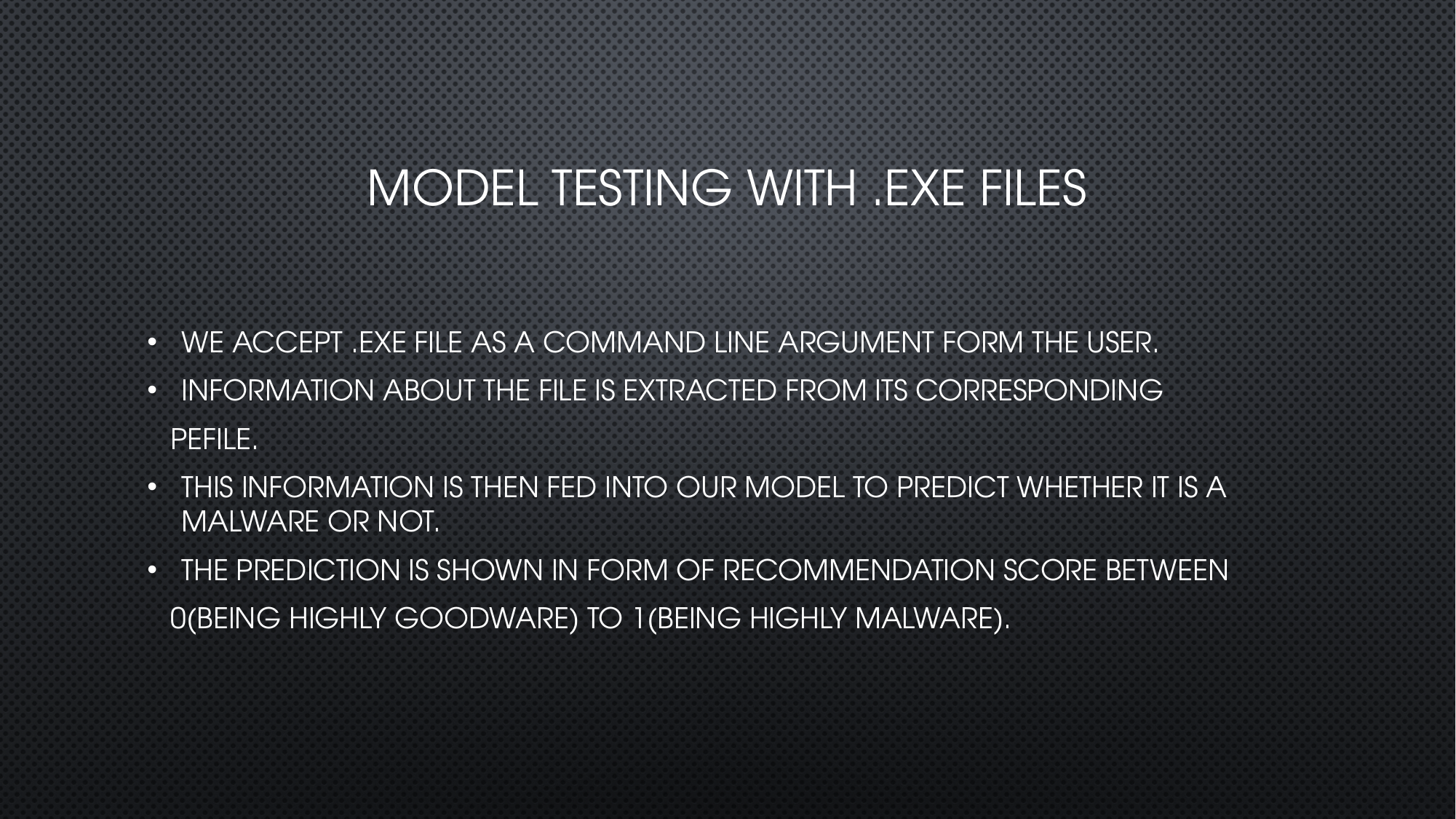

# Model testing with .exe Files
We accept .exe file as a command line argument form the user.
Information about the file is extracted from its corresponding
   PEFILE.
This information is then fed into our model to predict whether it is a malware or not.
The prediction is shown in form of recommendation score between
   0(being highly Goodware) to 1(being highly Malware).